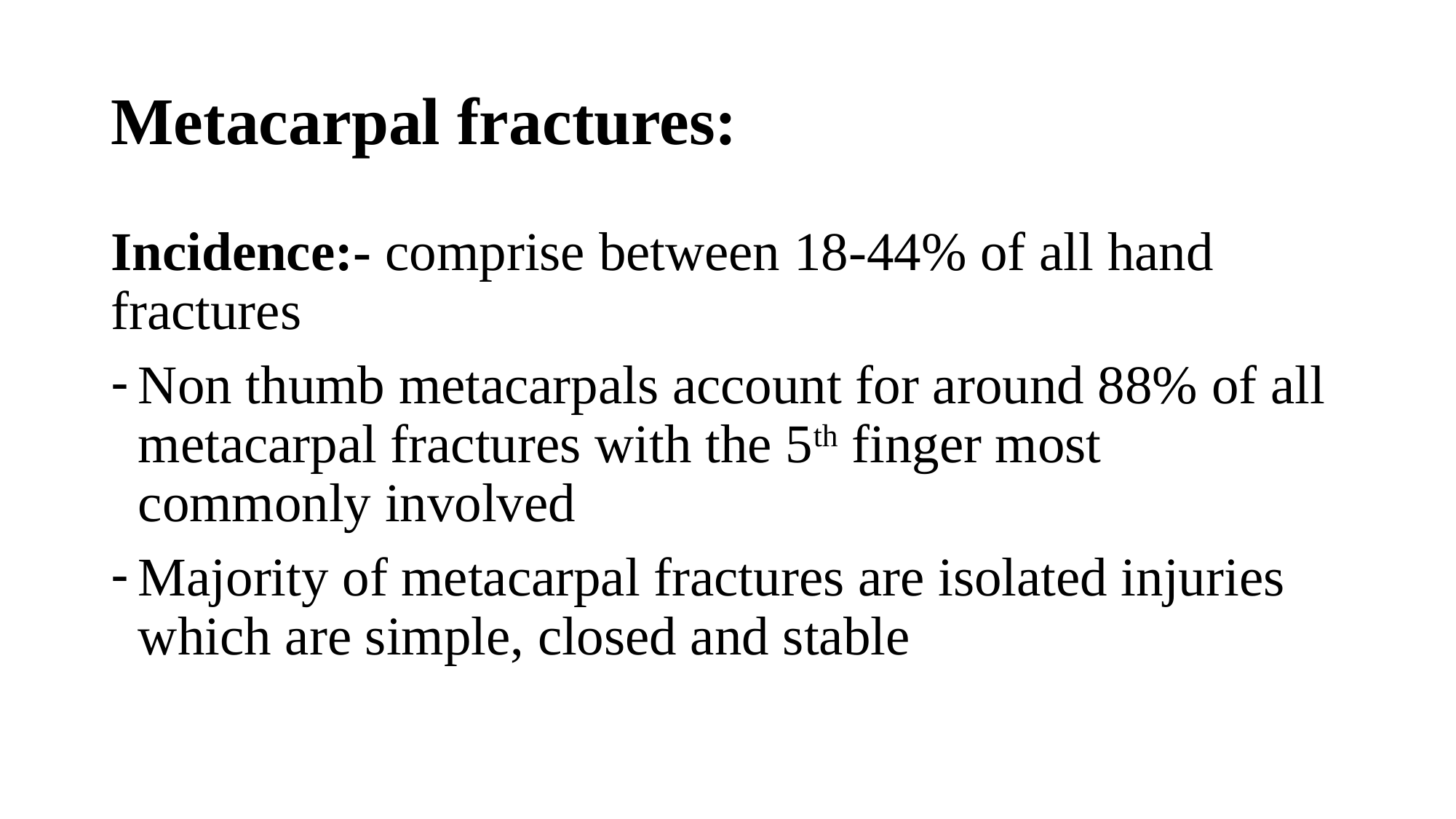

# Metacarpal fractures:
Incidence:- comprise between 18-44% of all hand fractures
Non thumb metacarpals account for around 88% of all metacarpal fractures with the 5th finger most commonly involved
Majority of metacarpal fractures are isolated injuries which are simple, closed and stable